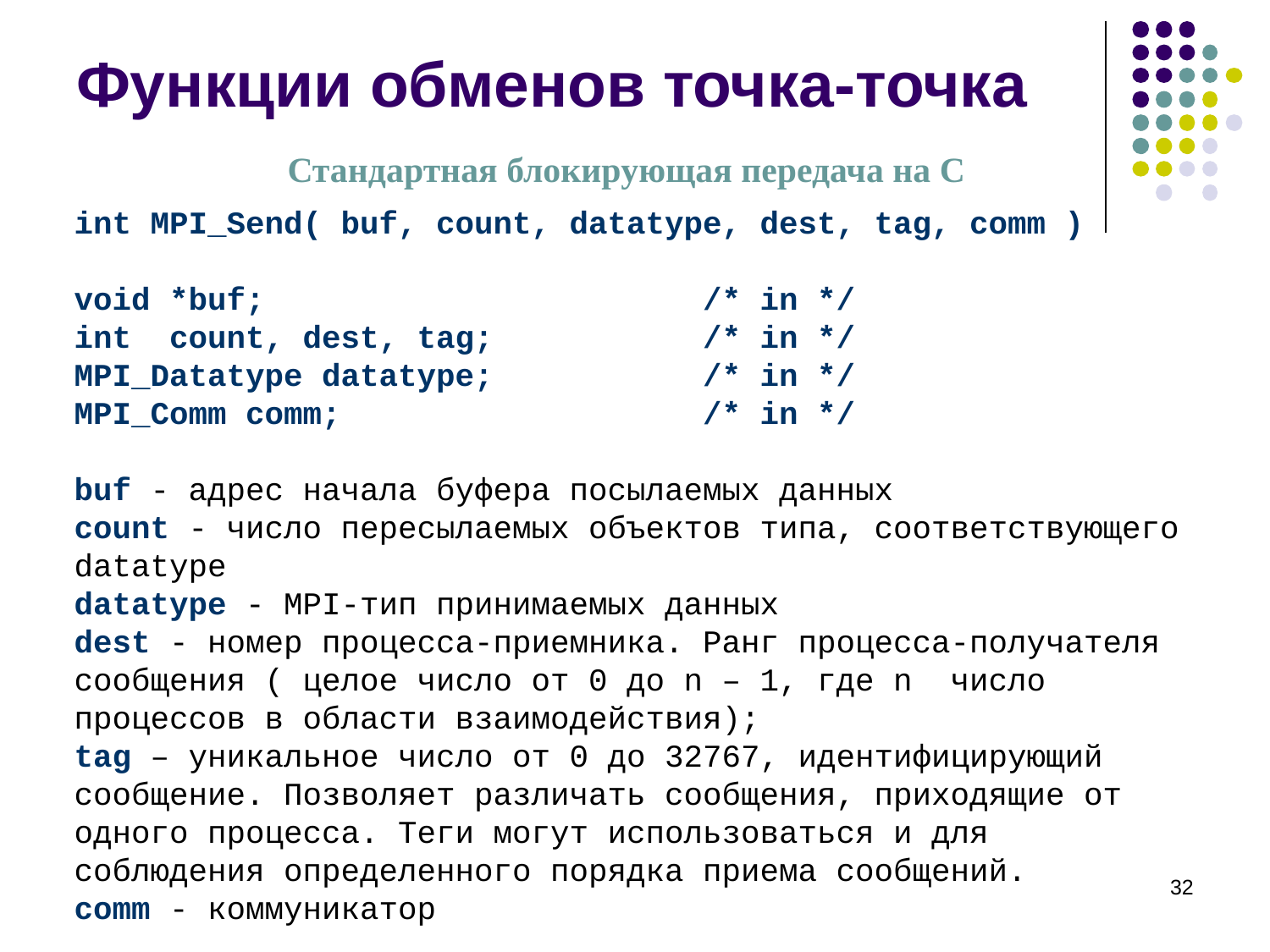

# Функции обменов точка-точка
Стандартная блокирующая передача на C
int MPI_Send( buf, count, datatype, dest, tag, comm )

void *buf;                       /* in */
int  count, dest, tag;           /* in */
MPI_Datatype datatype;           /* in */
MPI_Comm comm;                   /* in */

buf - адрес начала буфера посылаемых данных
count - число пересылаемых объектов типа, соответствующего datatype
datatype - MPI-тип принимаемых данных
dest - номер процесса-приемника. Ранг процесса-получателя сообщения ( целое число от 0 до n – 1, где n  число процессов в области взаимодействия);
tag – уникальное число от 0 до 32767, идентифицирующий сообщение. Позволяет различать сообщения, приходящие от одного процесса. Теги могут использоваться и для соблюдения определенного порядка приема сообщений.
comm - коммуникатор
32